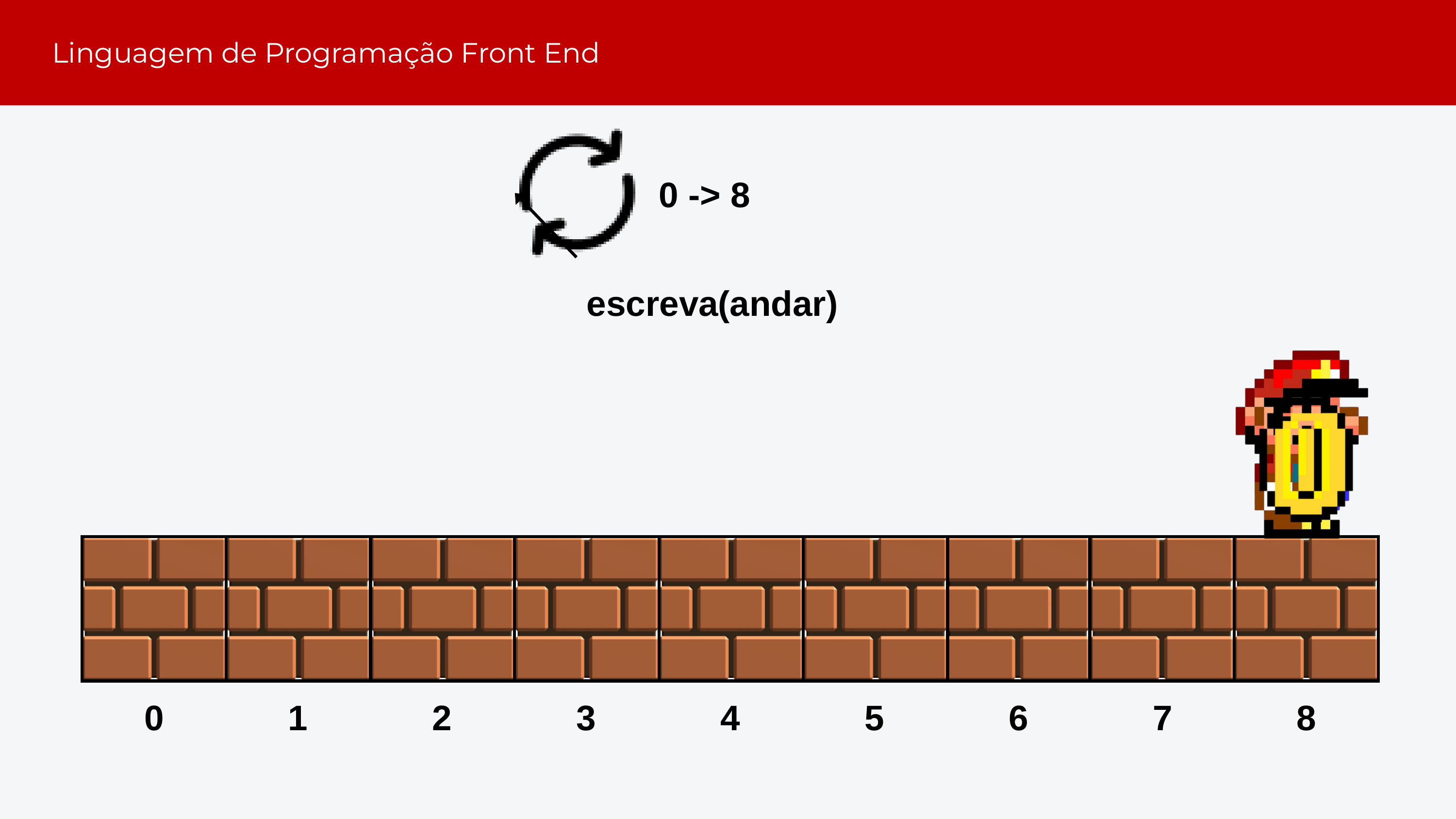

Linguagem de Programação Front End

0 -> 8

escreva(andar)

0
1
2
3
4
5
6
7
8